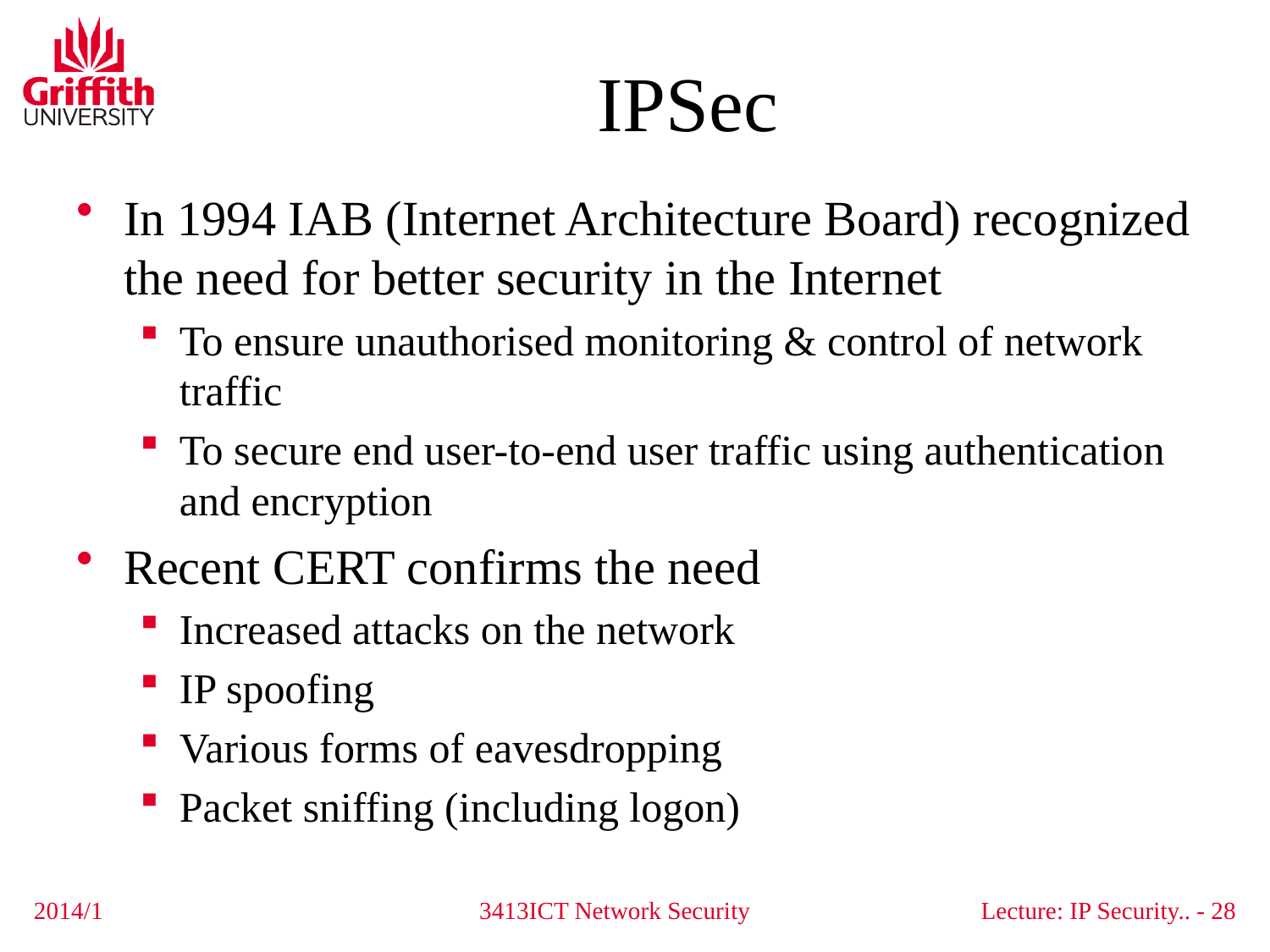

# IPSec
In 1994 IAB (Internet Architecture Board) recognized the need for better security in the Internet
To ensure unauthorised monitoring & control of network traffic
To secure end user-to-end user traffic using authentication and encryption
Recent CERT confirms the need
Increased attacks on the network
IP spoofing
Various forms of eavesdropping
Packet sniffing (including logon)

2014/1
3413ICT Network Security
Lecture: IP Security.. - 28